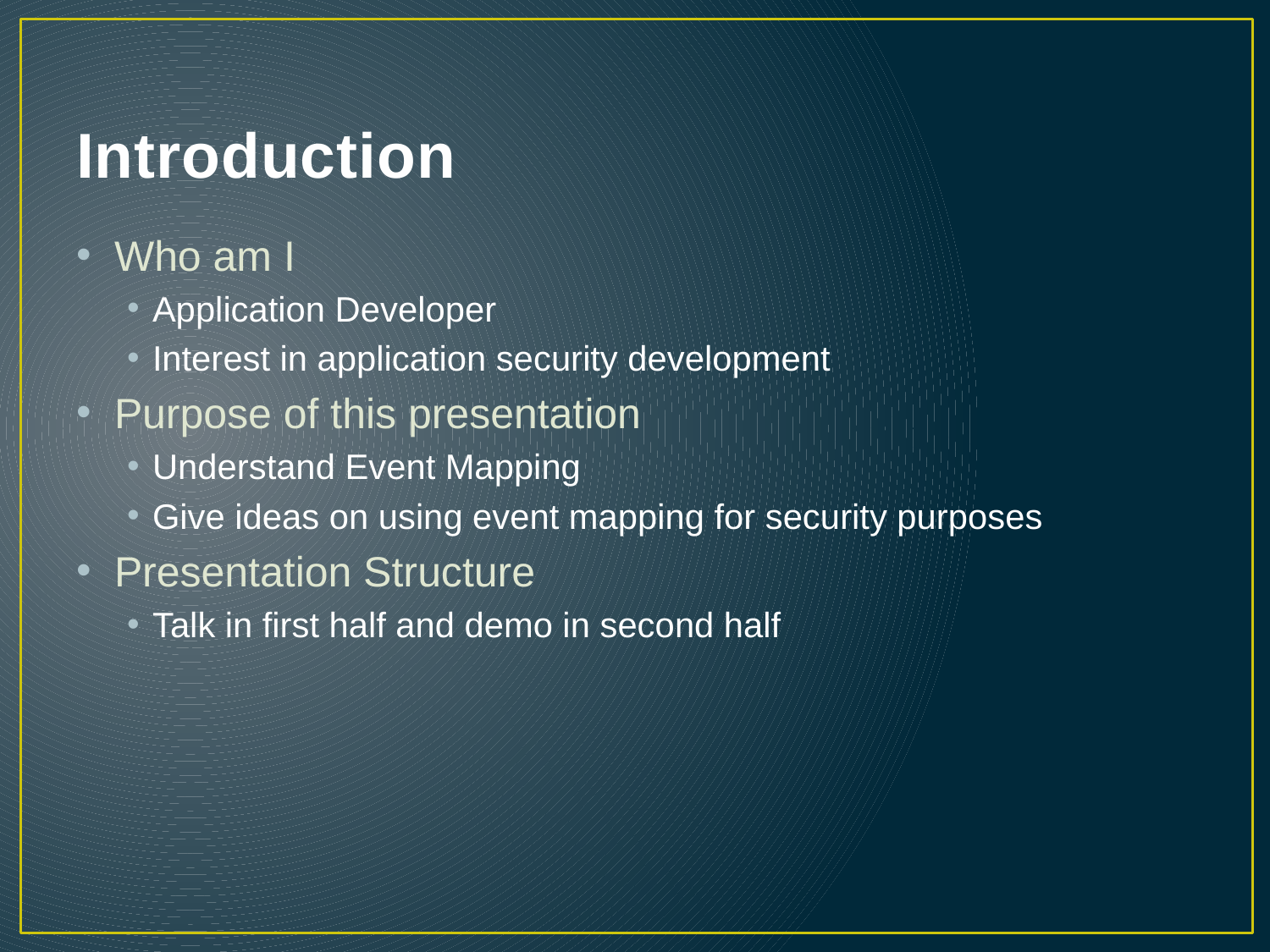

# Introduction
Who am I
Application Developer
Interest in application security development
Purpose of this presentation
Understand Event Mapping
Give ideas on using event mapping for security purposes
Presentation Structure
Talk in first half and demo in second half